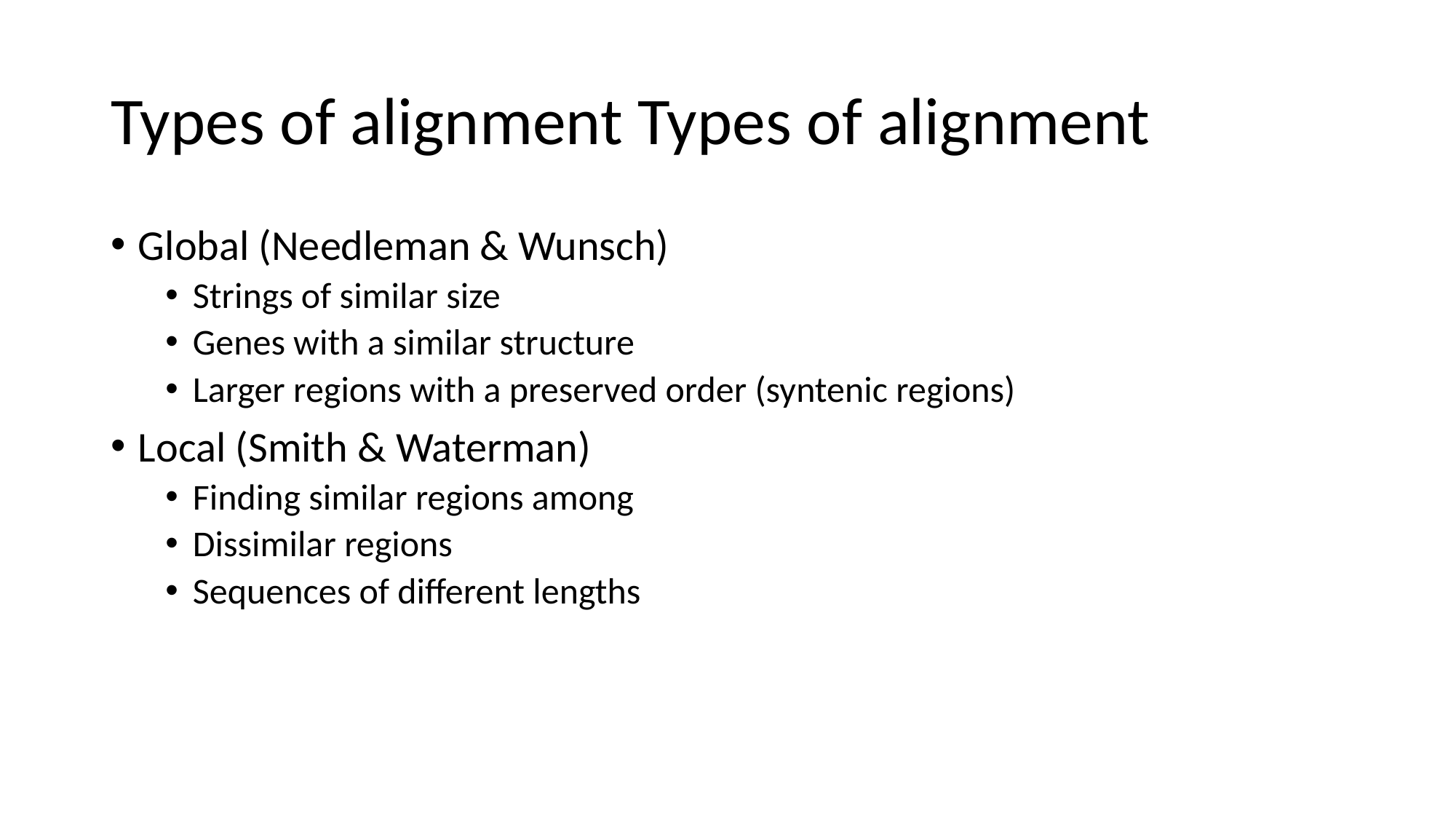

# Types of alignment Types of alignment
Global (Needleman & Wunsch)
Strings of similar size
Genes with a similar structure
Larger regions with a preserved order (syntenic regions)
Local (Smith & Waterman)
Finding similar regions among
Dissimilar regions
Sequences of different lengths